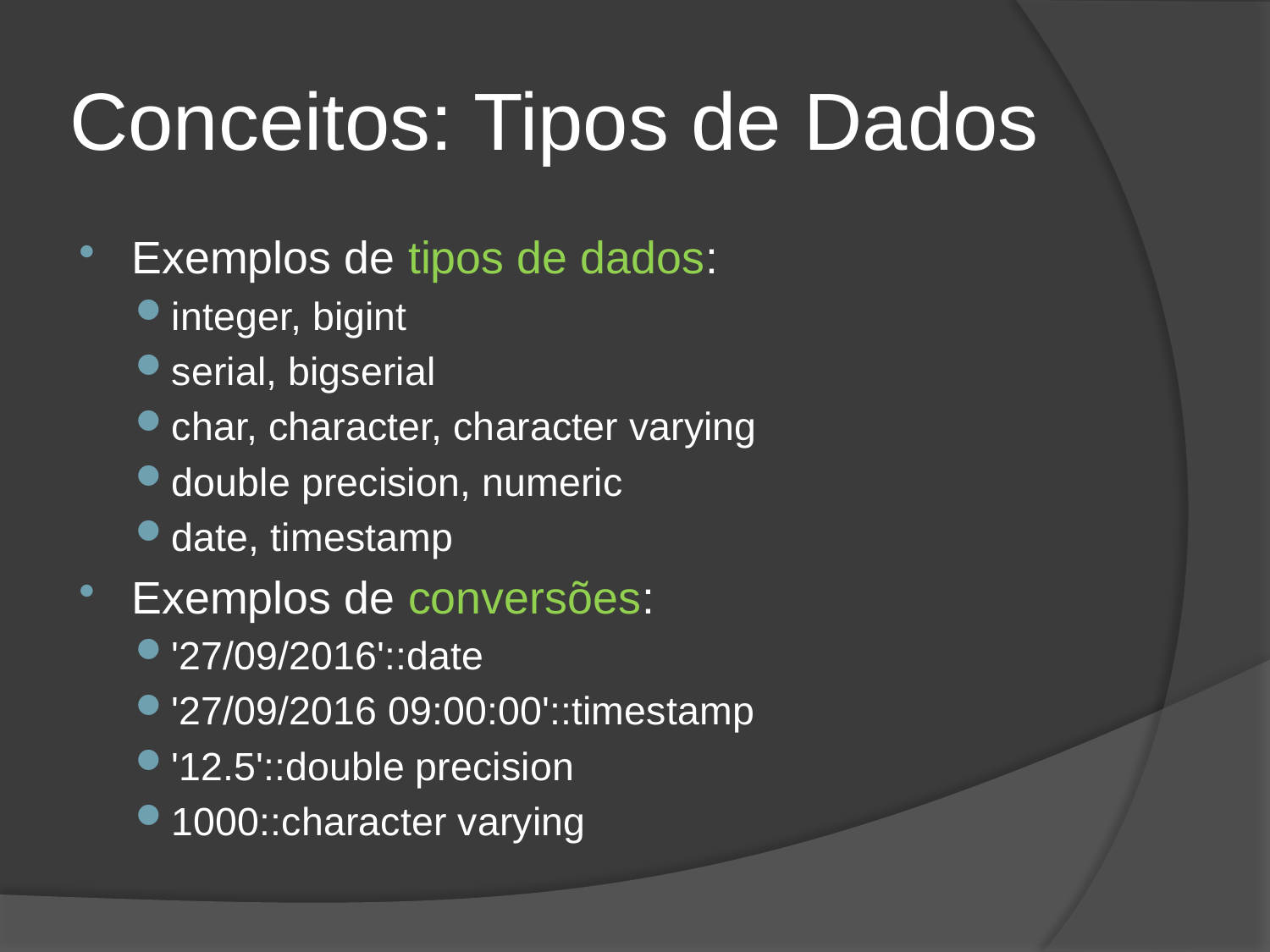

# Conceitos: Tipos de Dados
Exemplos de tipos de dados:
integer, bigint
serial, bigserial
char, character, character varying
double precision, numeric
date, timestamp
Exemplos de conversões:
'27/09/2016'::date
'27/09/2016 09:00:00'::timestamp
'12.5'::double precision
1000::character varying